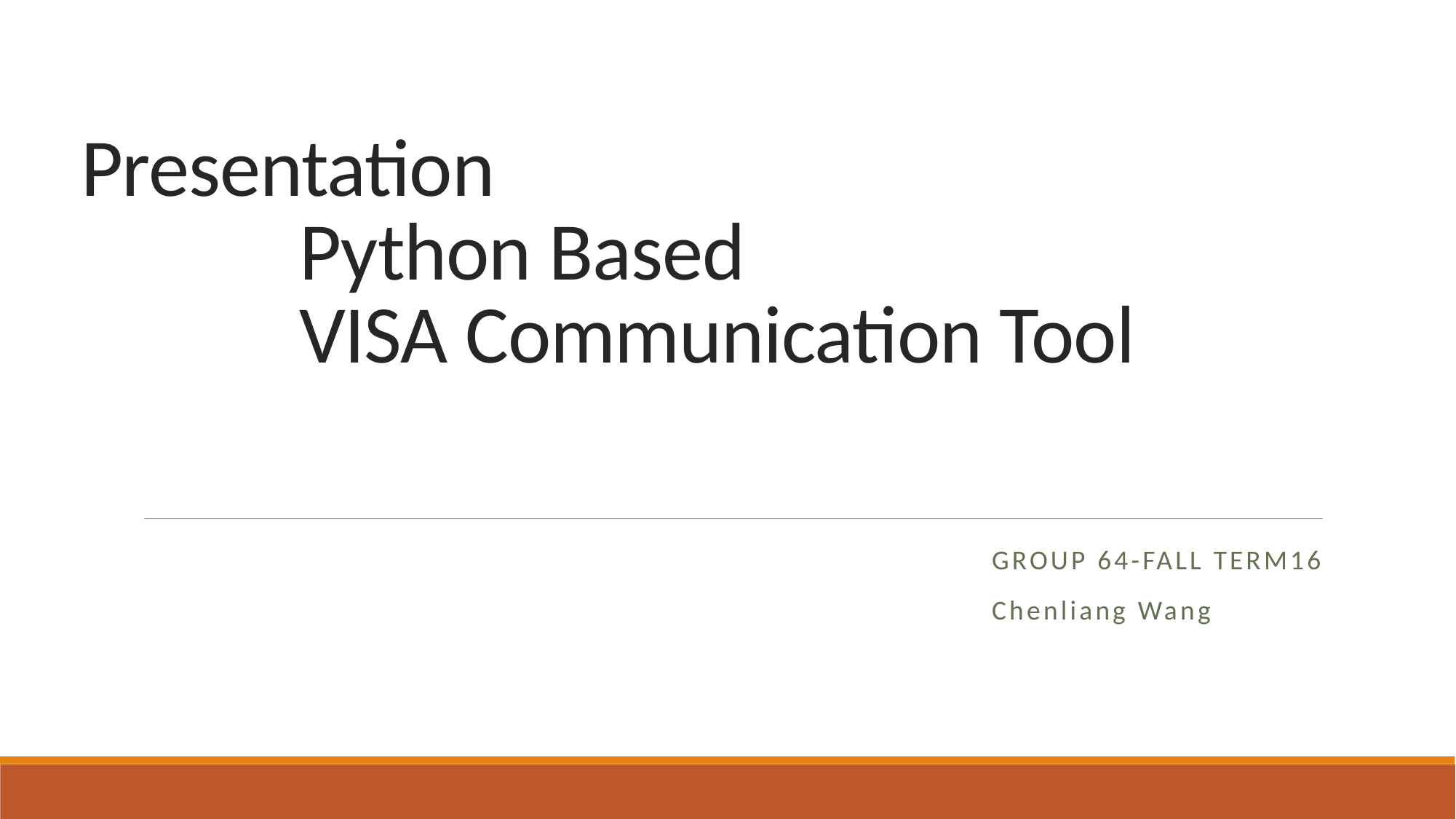

# Presentation Python Based VISA Communication Tool
Group 64-Fall Term16
Chenliang Wang